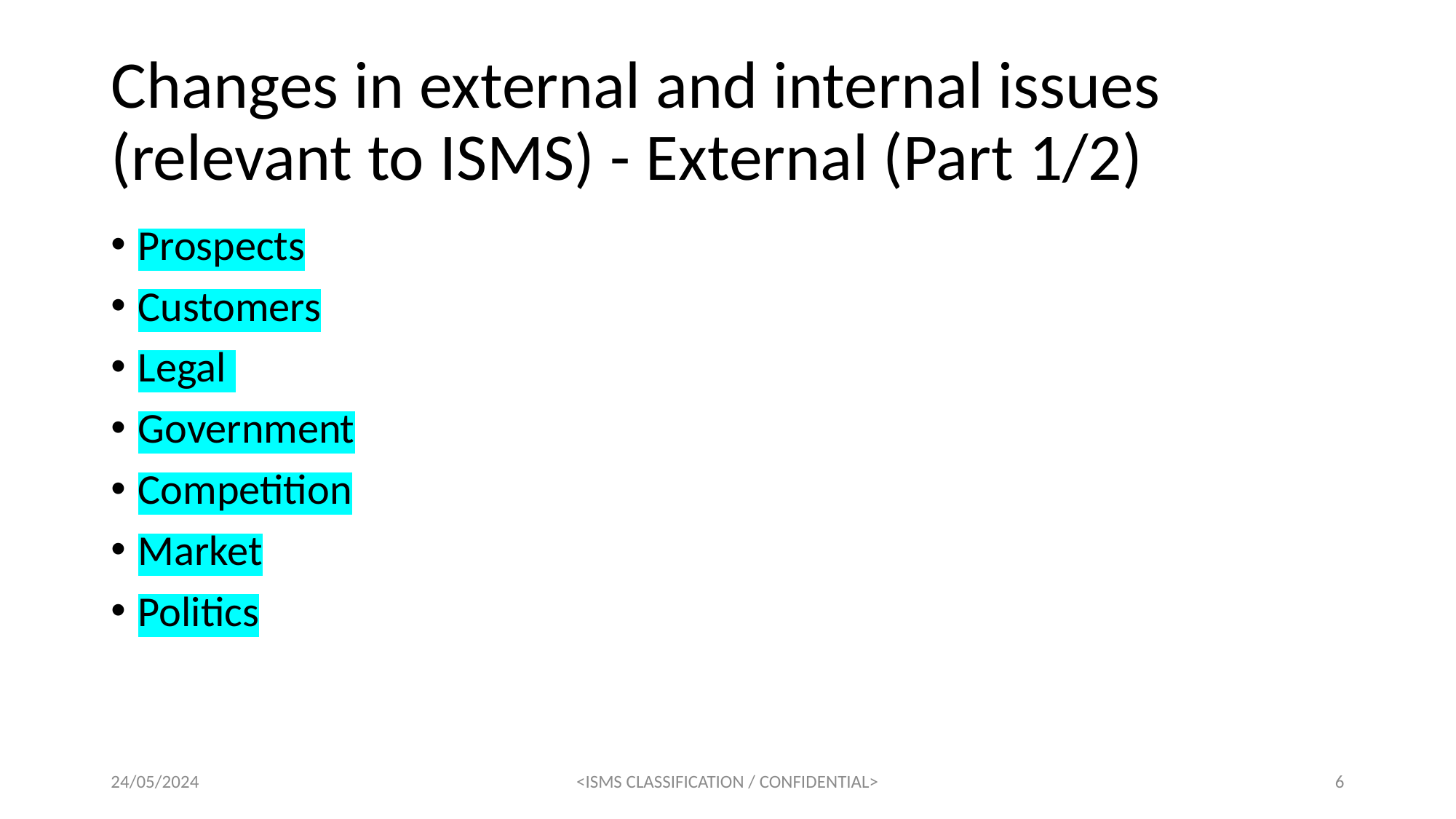

# Changes in external and internal issues (relevant to ISMS) - External (Part 1/2)
Prospects
Customers
Legal
Government
Competition
Market
Politics
24/05/2024
<ISMS CLASSIFICATION / CONFIDENTIAL>
6